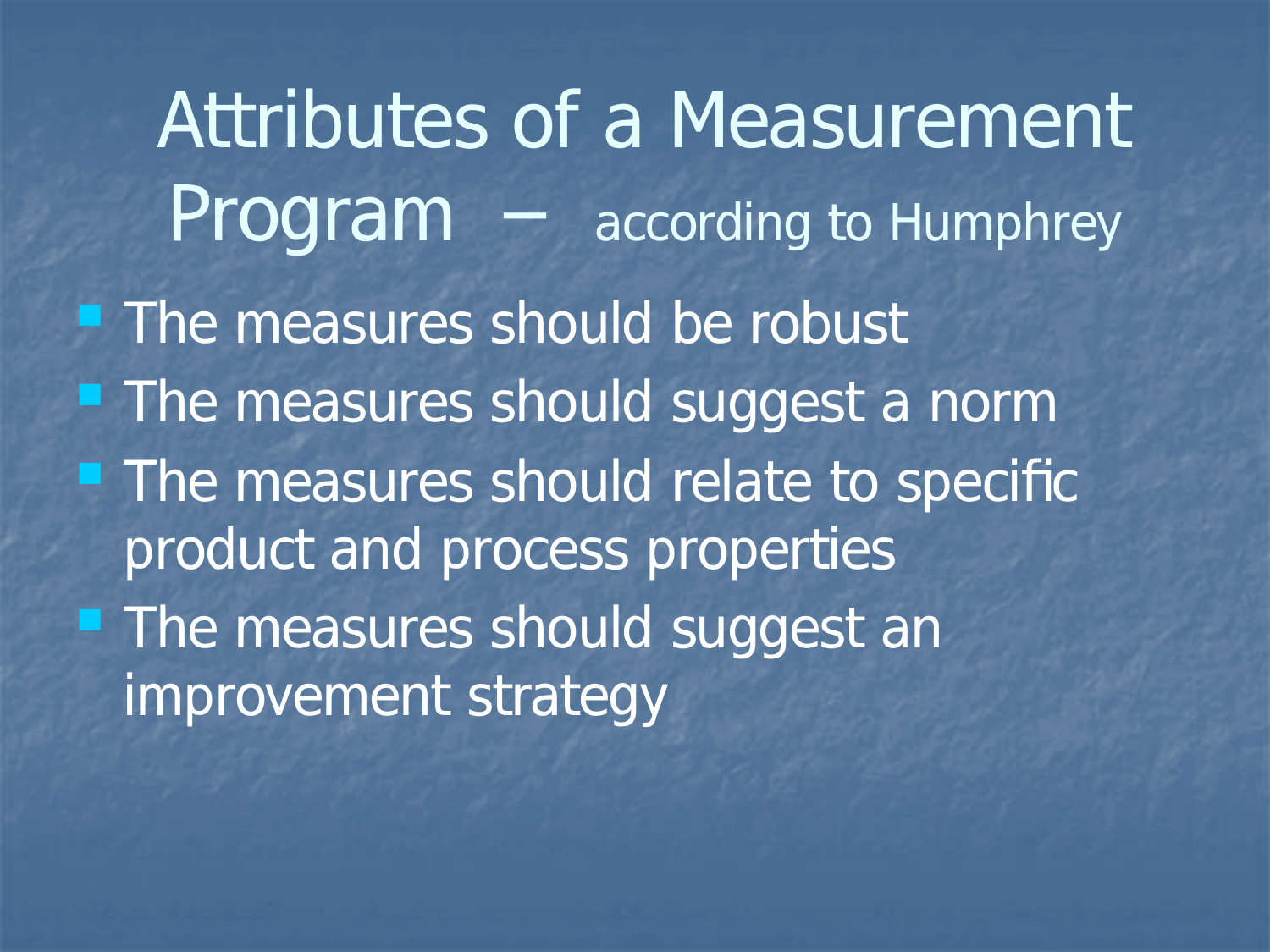

# Attributes of a Measurement Program  –  according to Humphrey
The measures should be robust
The measures should suggest a norm
The measures should relate to specific product and process properties
The measures should suggest an improvement strategy